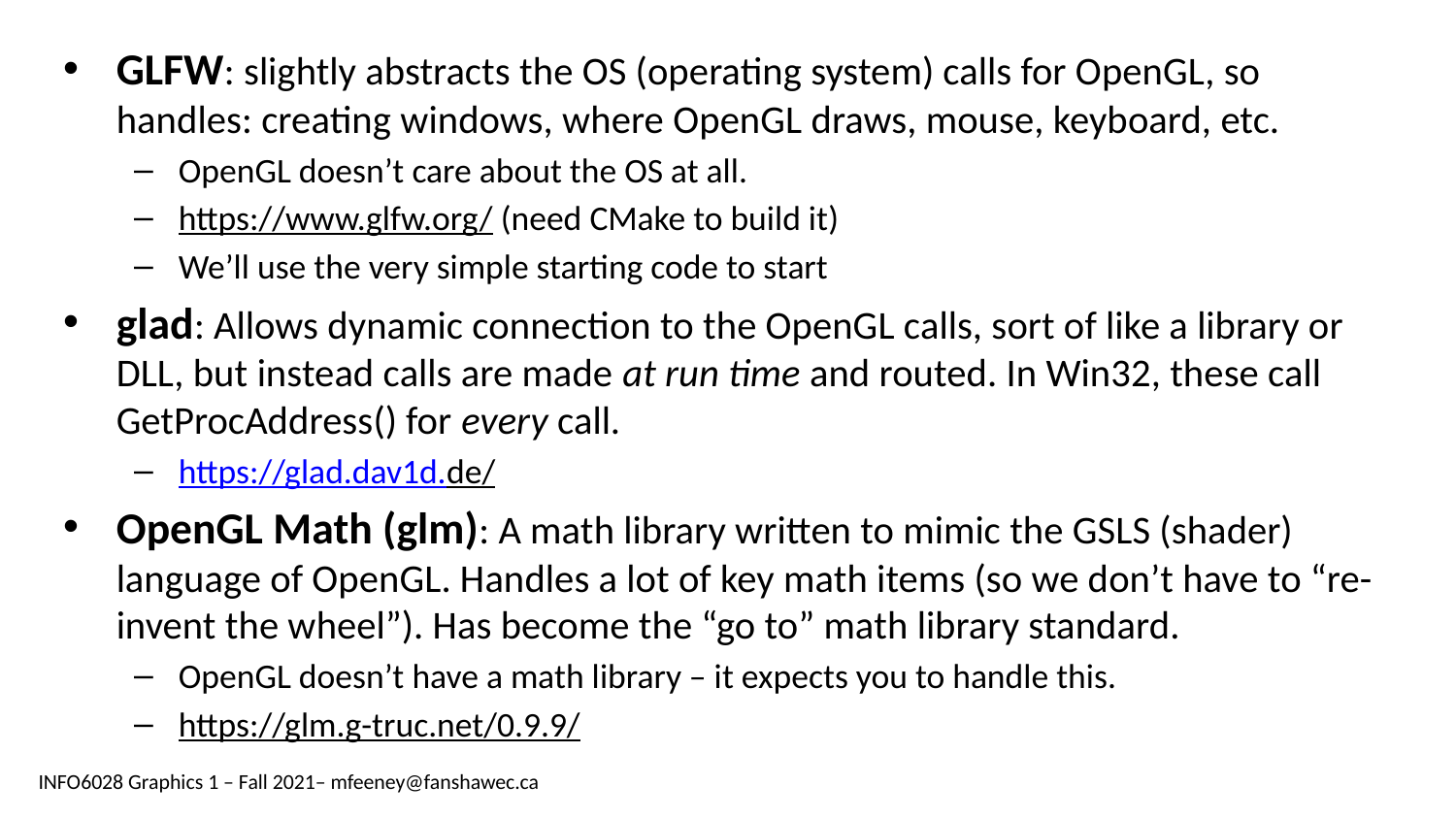

GLFW: slightly abstracts the OS (operating system) calls for OpenGL, so handles: creating windows, where OpenGL draws, mouse, keyboard, etc.
OpenGL doesn’t care about the OS at all.
https://www.glfw.org/ (need CMake to build it)
We’ll use the very simple starting code to start
glad: Allows dynamic connection to the OpenGL calls, sort of like a library or DLL, but instead calls are made at run time and routed. In Win32, these call GetProcAddress() for every call.
https://glad.dav1d.de/
OpenGL Math (glm): A math library written to mimic the GSLS (shader) language of OpenGL. Handles a lot of key math items (so we don’t have to “re-invent the wheel”). Has become the “go to” math library standard.
OpenGL doesn’t have a math library – it expects you to handle this.
https://glm.g-truc.net/0.9.9/